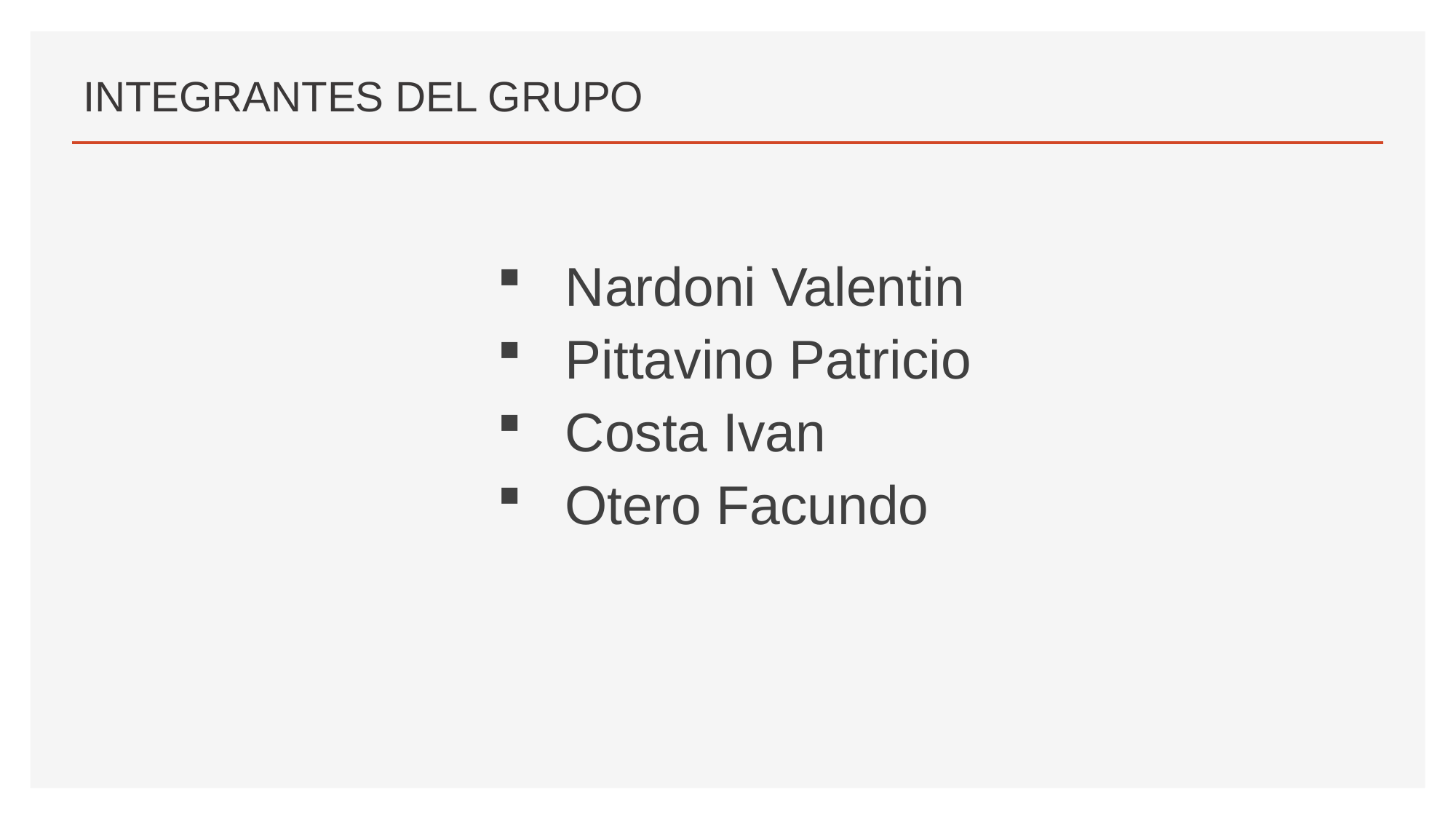

# INTEGRANTES DEL GRUPO

Nardoni Valentin

Pittavino Patricio

Costa Ivan

Otero Facundo